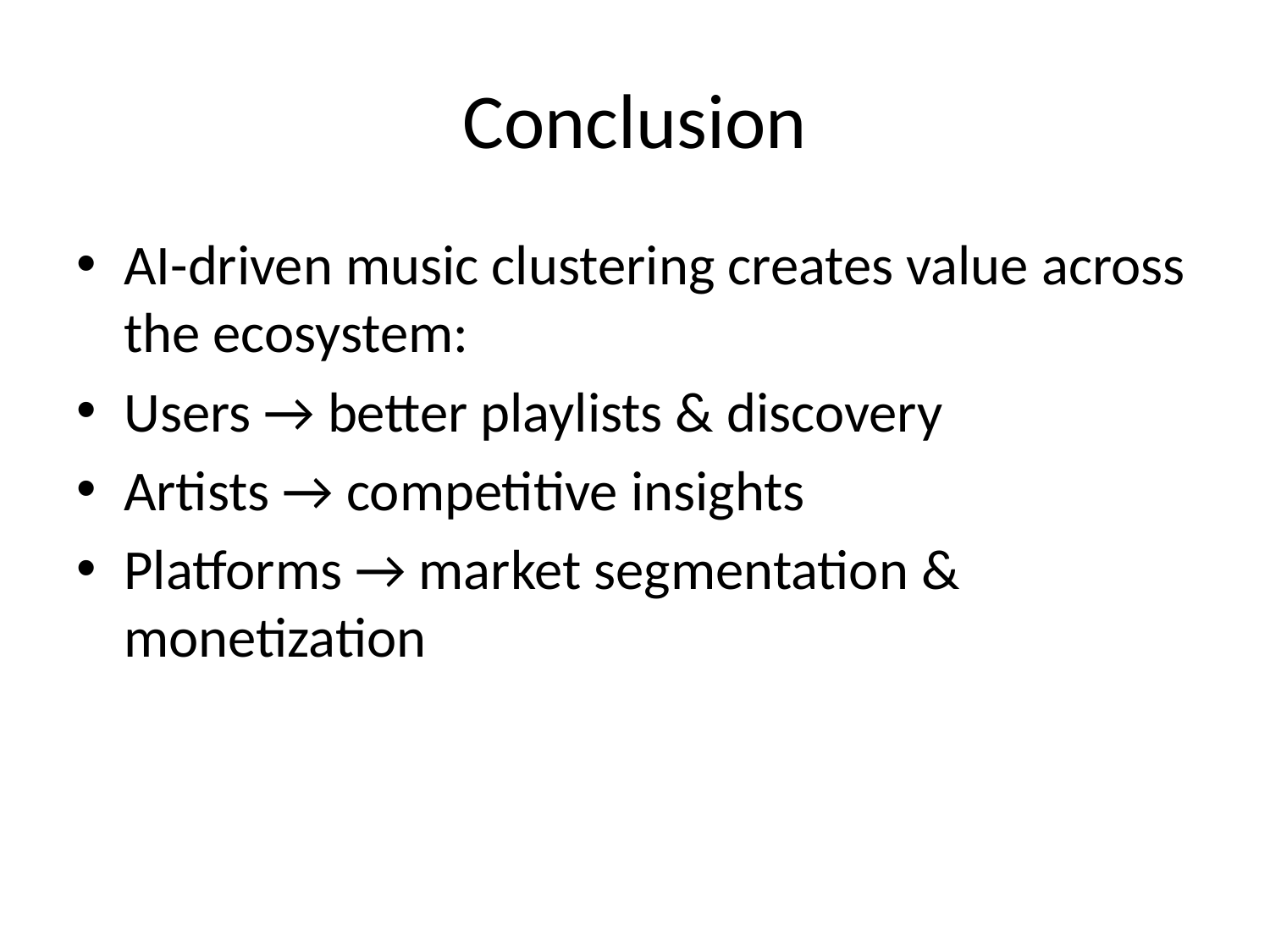

# Conclusion
AI-driven music clustering creates value across the ecosystem:
Users → better playlists & discovery
Artists → competitive insights
Platforms → market segmentation & monetization